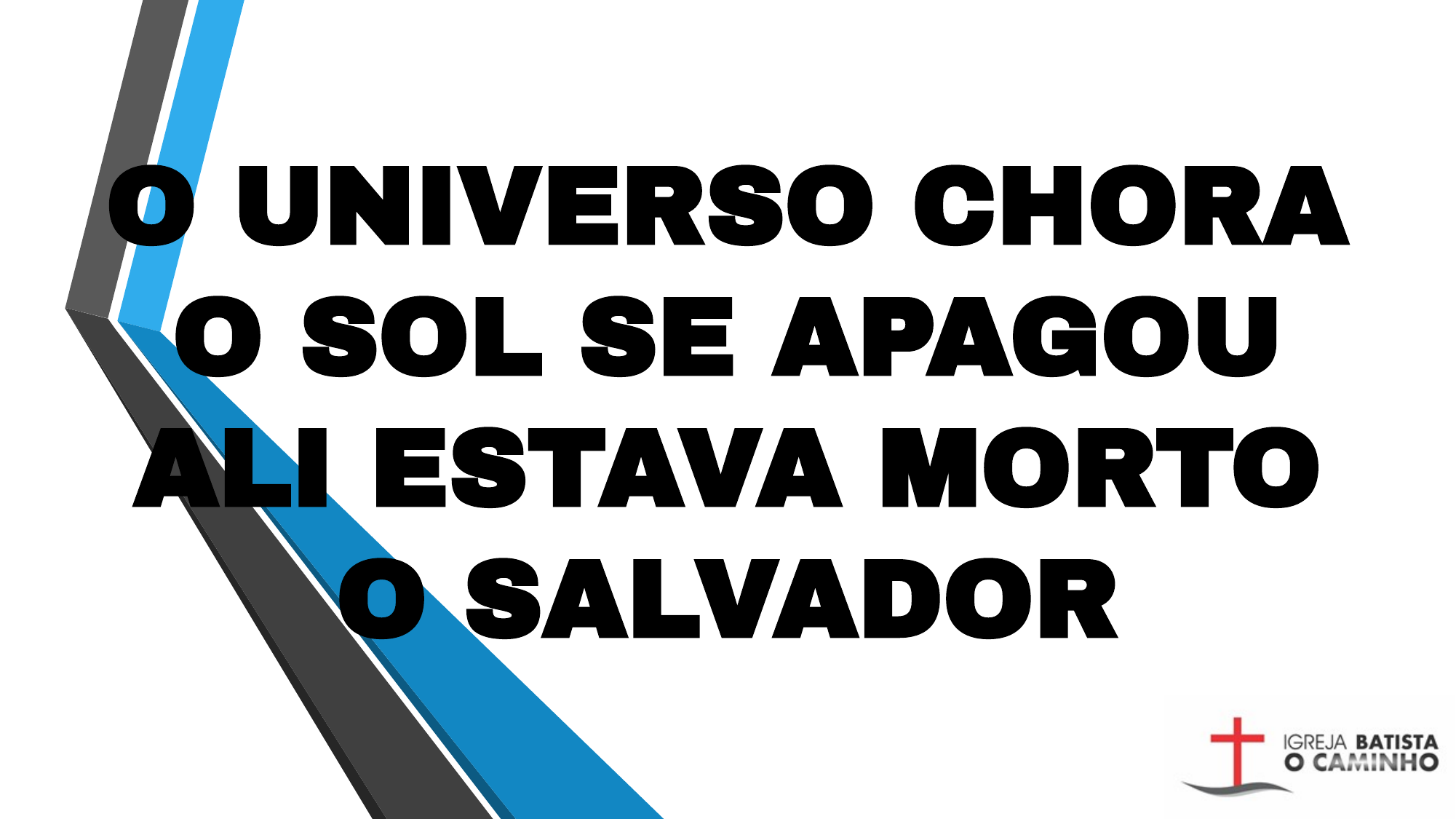

# O UNIVERSO CHORA O SOL SE APAGOU ALI ESTAVA MORTO O SALVADOR